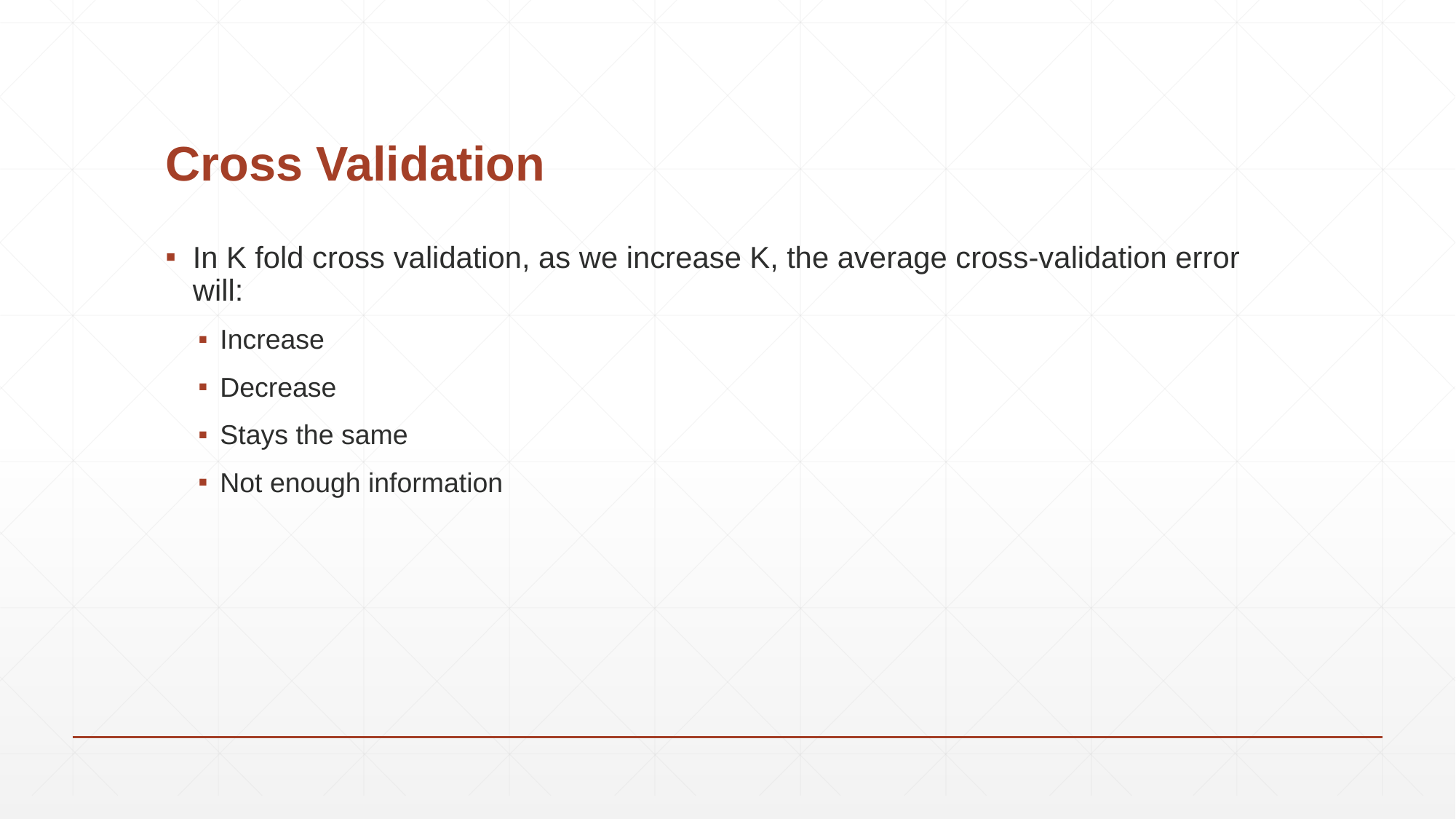

# Cross Validation
In K fold cross validation, as we increase K, the average cross-validation error will:
Increase
Decrease
Stays the same
Not enough information